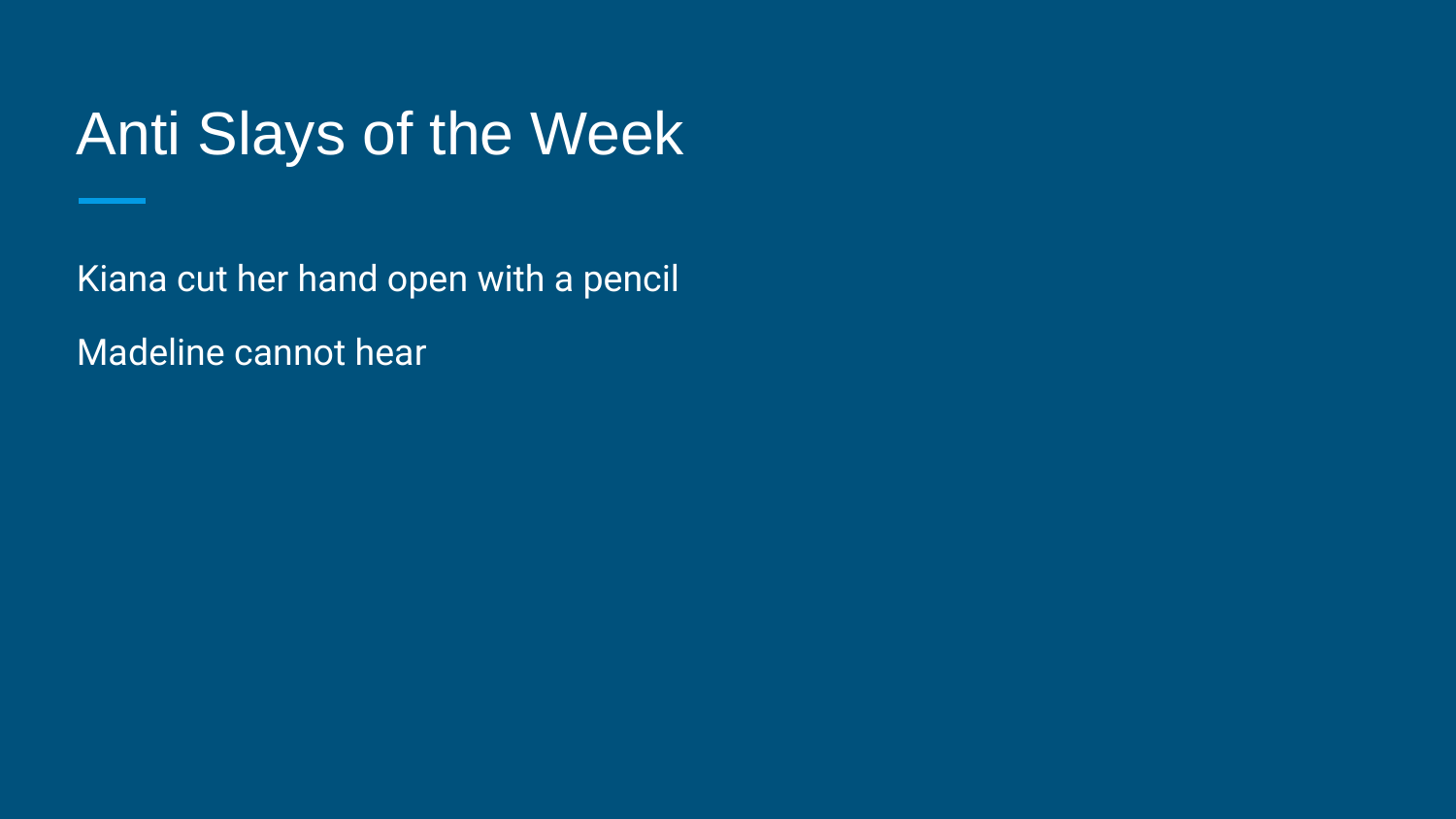

# Anti Slays of the Week
Kiana cut her hand open with a pencil
Madeline cannot hear